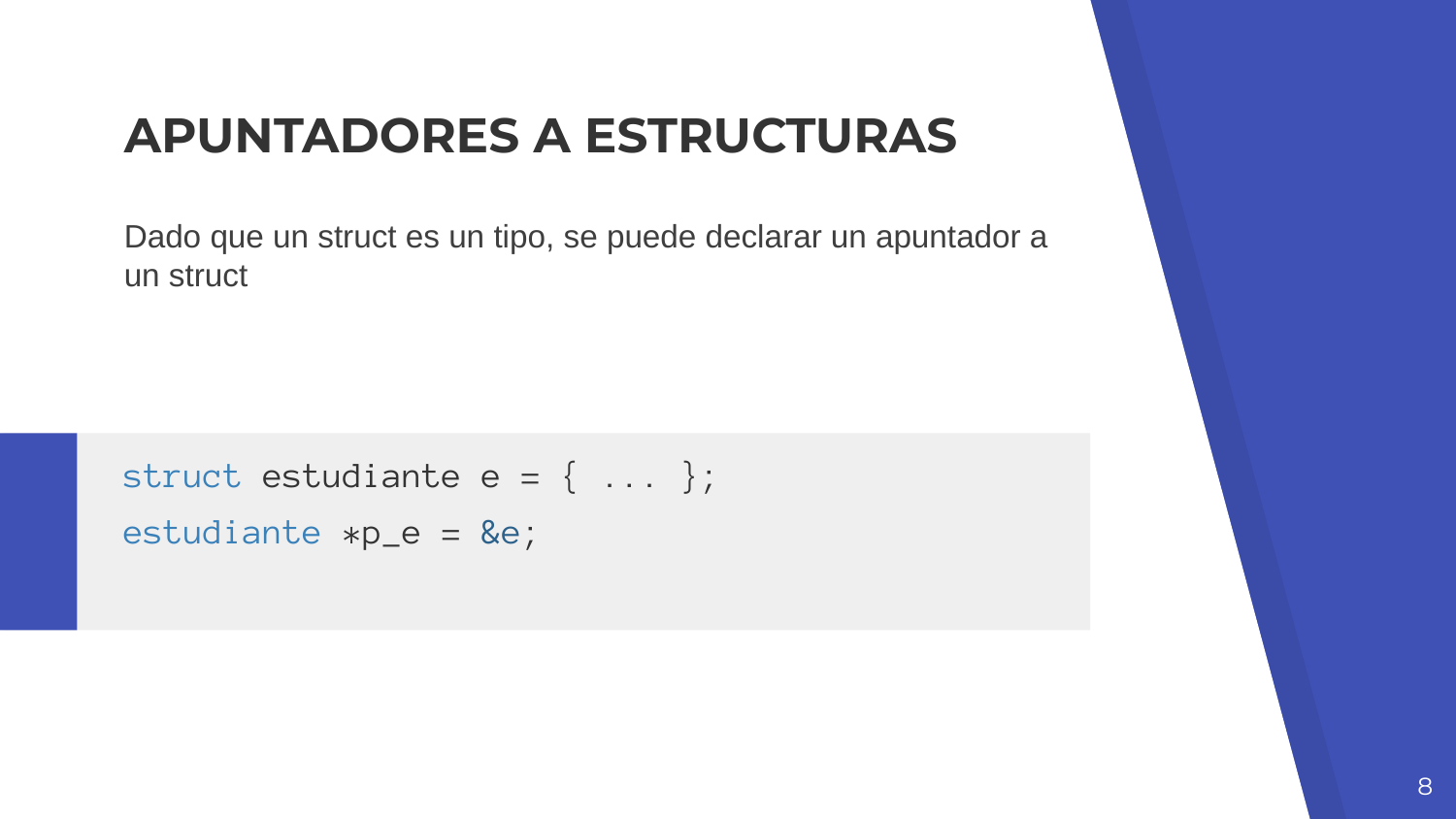

APUNTADORES A ESTRUCTURAS
Dado que un struct es un tipo, se puede declarar un apuntador a un struct

struct estudiante e = { ... };
estudiante *p_e = &e;
8